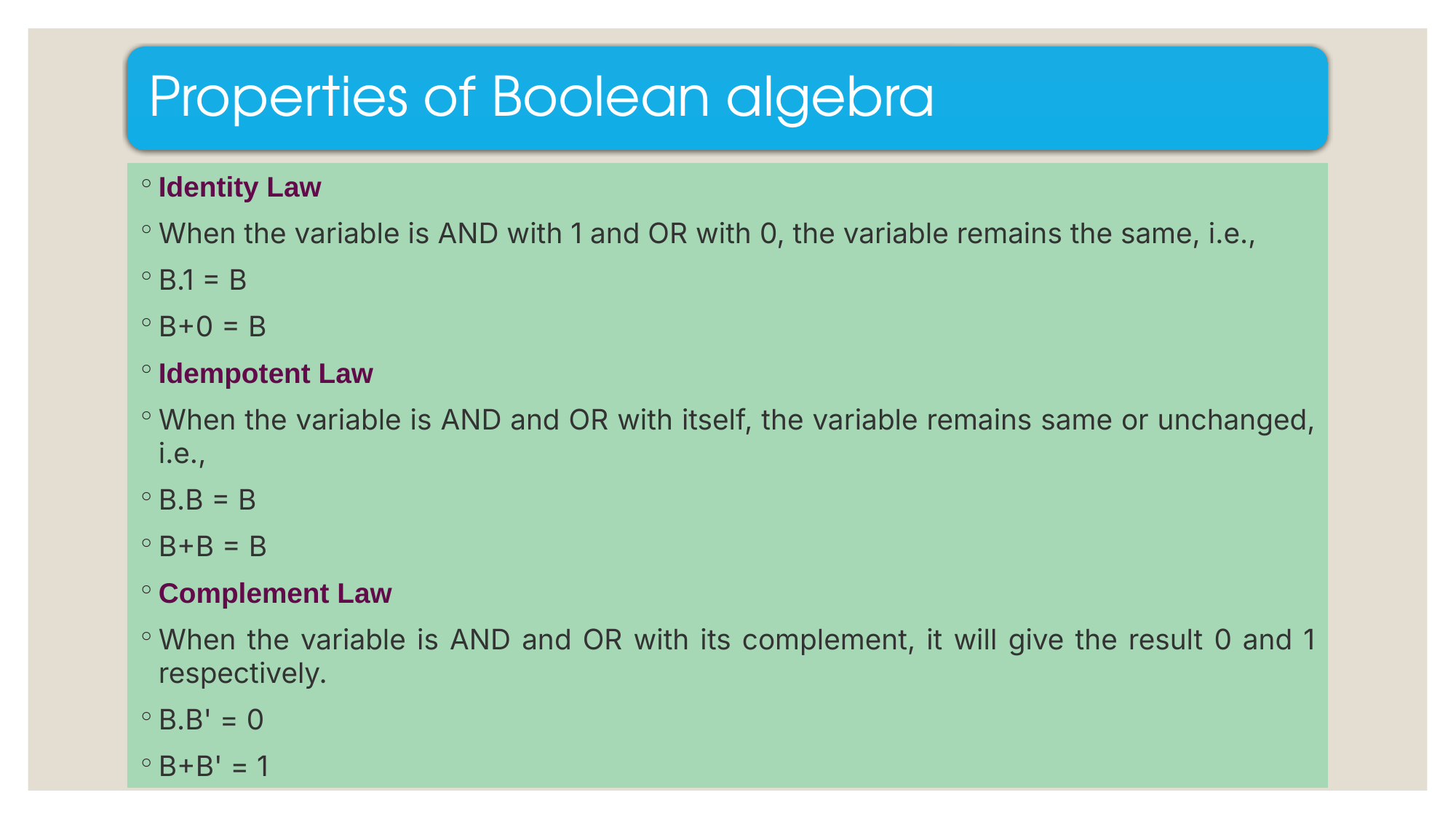

Properties of Boolean algebra
Identity Law
When the variable is AND with 1 and OR with 0, the variable remains the same, i.e.,
B.1 = B
B+0 = B
Idempotent Law
When the variable is AND and OR with itself, the variable remains same or unchanged, i.e.,
B.B = B
B+B = B
Complement Law
When the variable is AND and OR with its complement, it will give the result 0 and 1 respectively.
B.B' = 0
B+B' = 1